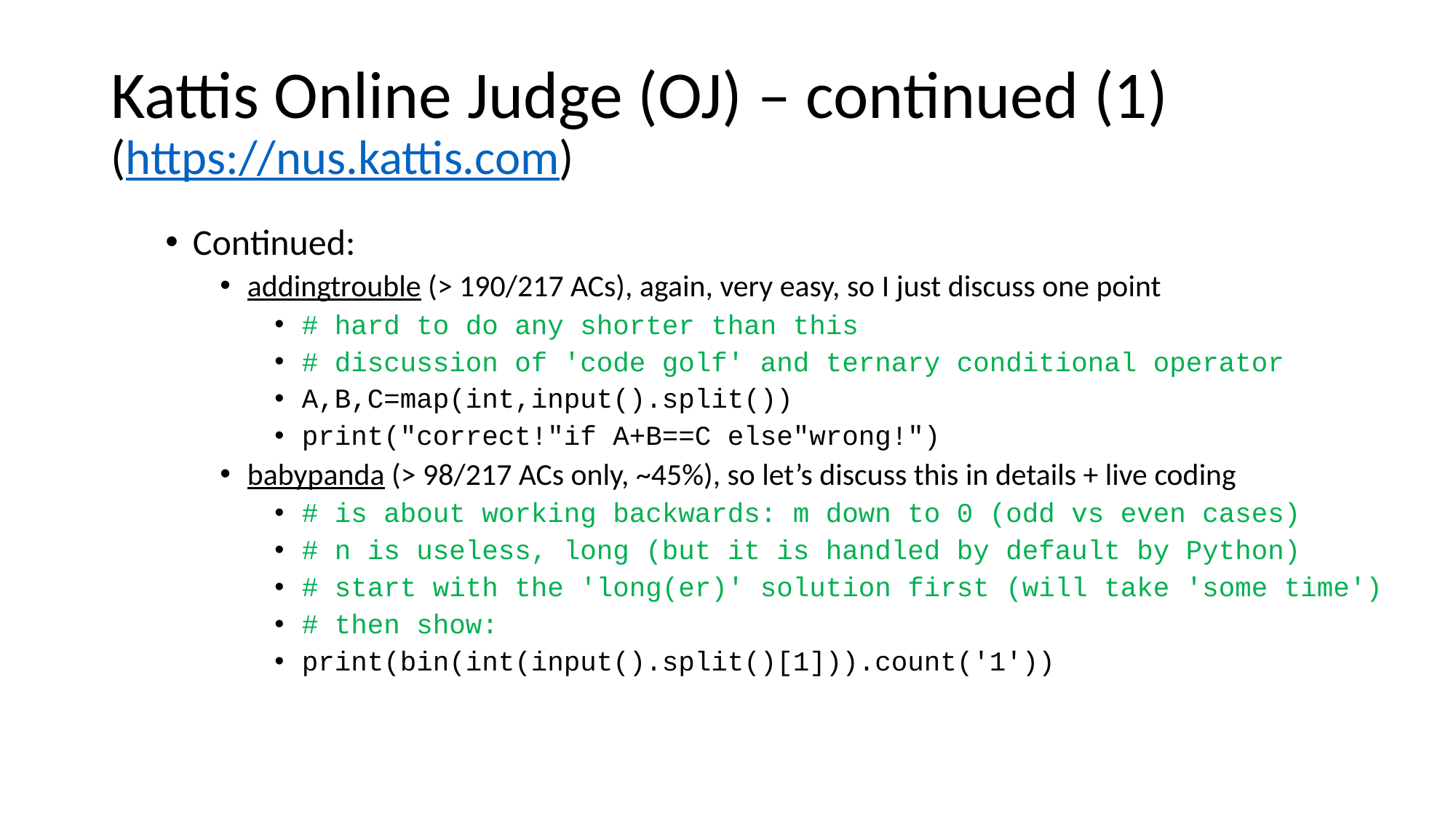

# Kattis Online Judge (OJ) – continued (1) (https://nus.kattis.com)
Continued:
addingtrouble (> 190/217 ACs), again, very easy, so I just discuss one point
# hard to do any shorter than this
# discussion of 'code golf' and ternary conditional operator
A,B,C=map(int,input().split())
print("correct!"if A+B==C else"wrong!")
babypanda (> 98/217 ACs only, ~45%), so let’s discuss this in details + live coding
# is about working backwards: m down to 0 (odd vs even cases)
# n is useless, long (but it is handled by default by Python)
# start with the 'long(er)' solution first (will take 'some time')
# then show:
print(bin(int(input().split()[1])).count('1'))